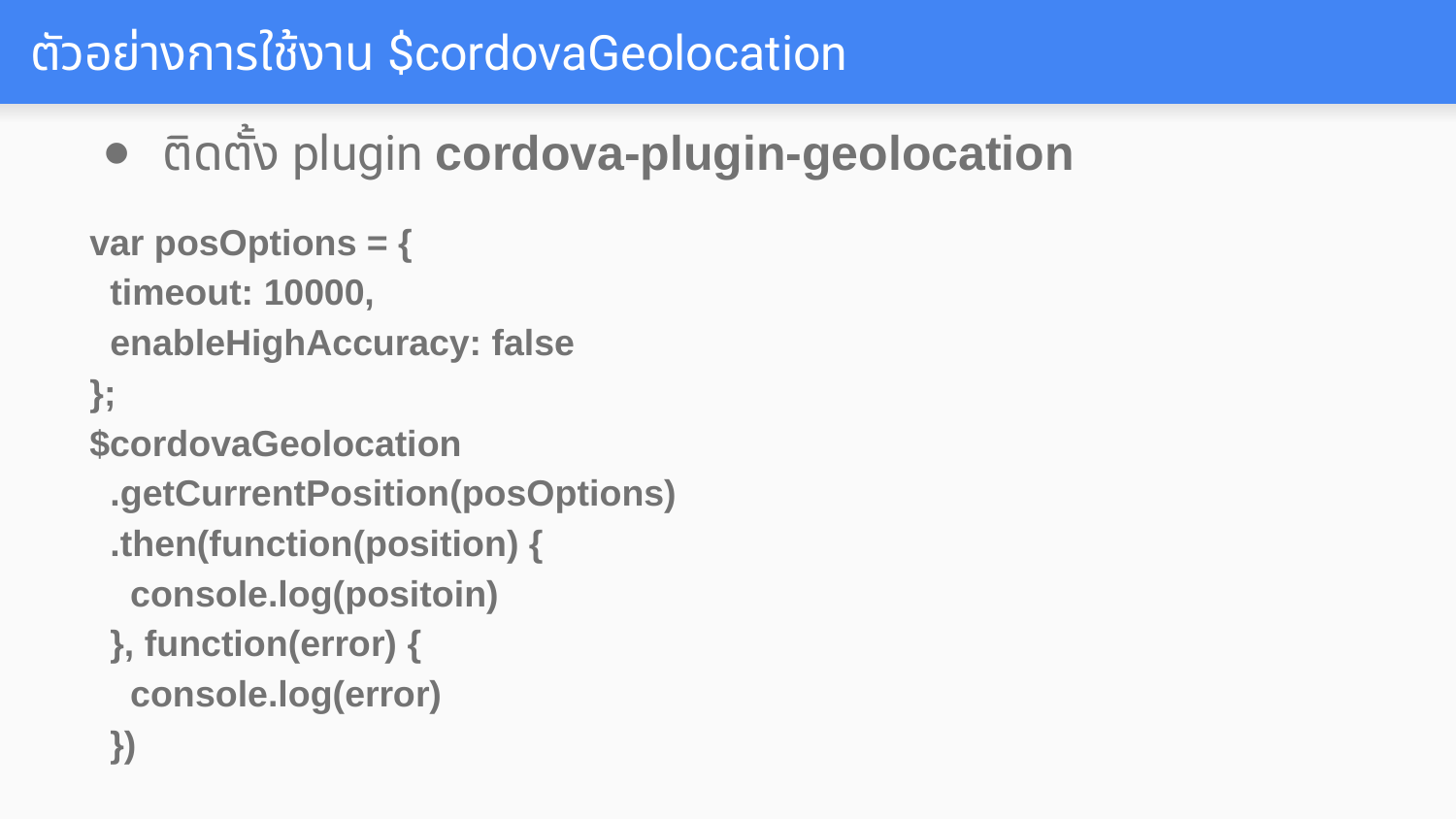

# ตัวอย่างการใช้งาน $cordovaGeolocation
ติดตั้ง plugin cordova-plugin-geolocation
var posOptions = {
  timeout: 10000,
  enableHighAccuracy: false
};
$cordovaGeolocation
  .getCurrentPosition(posOptions)
  .then(function(position) {
    console.log(positoin)
  }, function(error) {
    console.log(error)
  })